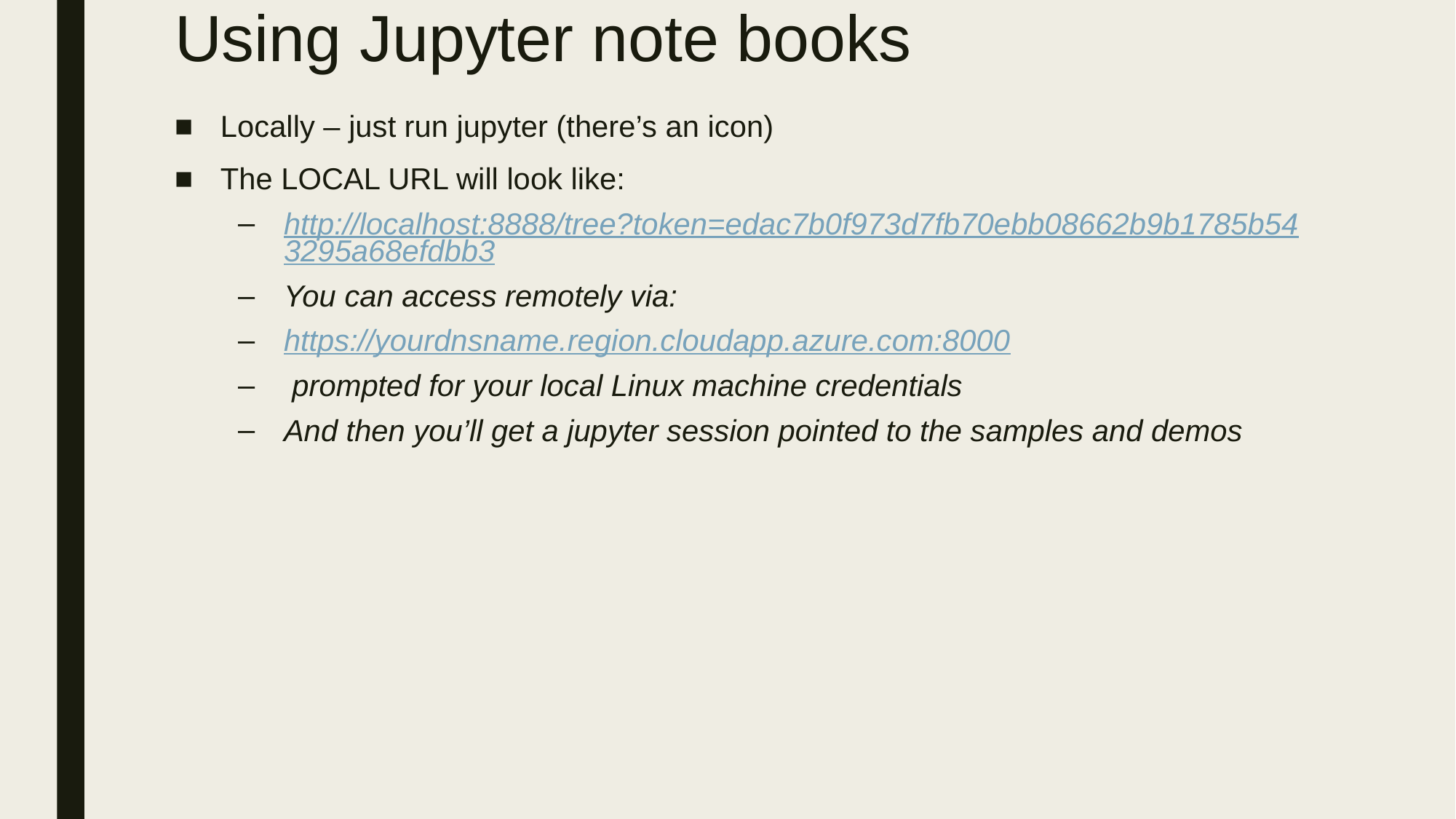

# Using Jupyter note books
Locally – just run jupyter (there’s an icon)
The LOCAL URL will look like:
http://localhost:8888/tree?token=edac7b0f973d7fb70ebb08662b9b1785b543295a68efdbb3
You can access remotely via:
https://yourdnsname.region.cloudapp.azure.com:8000
 prompted for your local Linux machine credentials
And then you’ll get a jupyter session pointed to the samples and demos